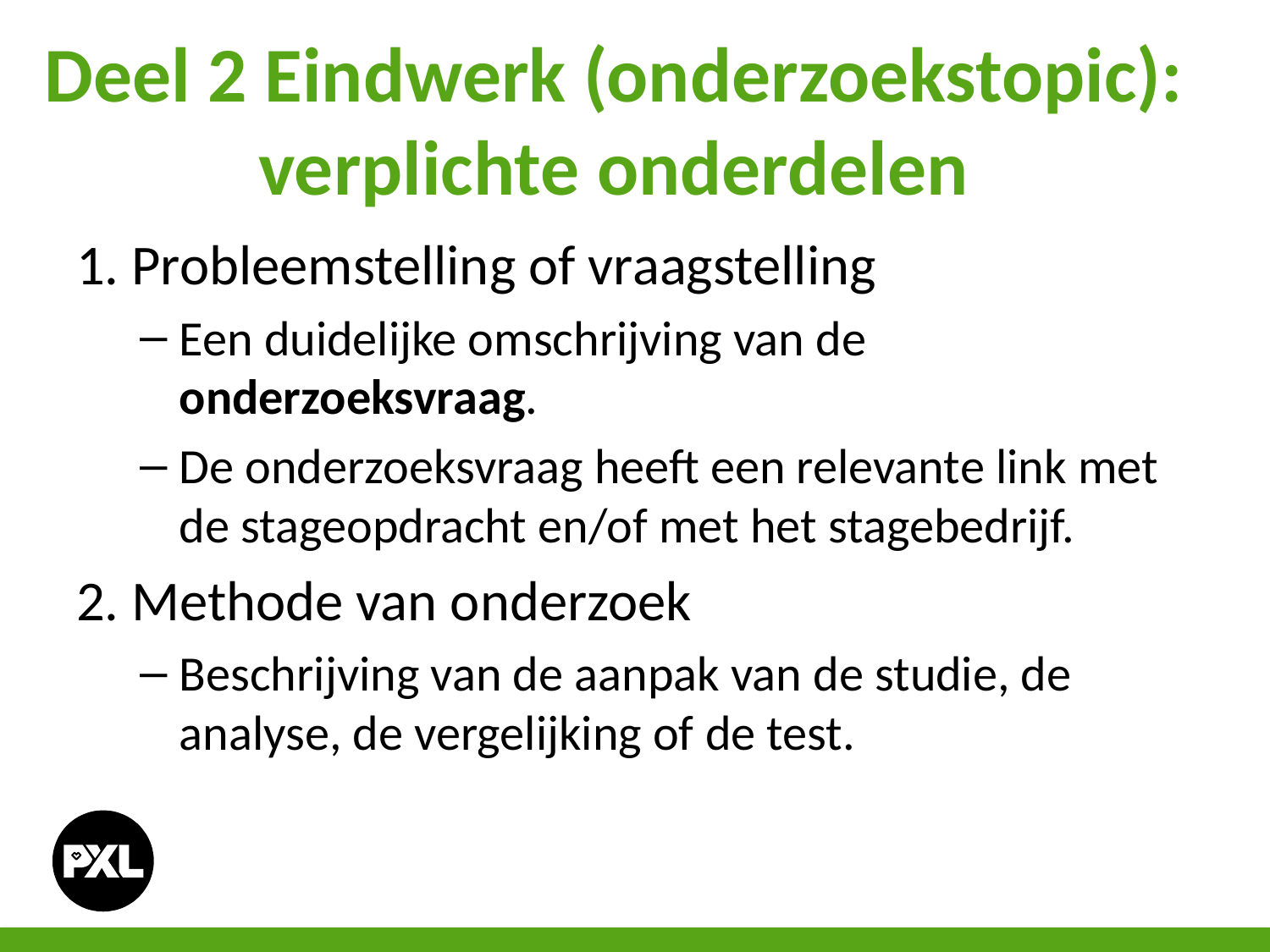

# Deel 2 Eindwerk (onderzoekstopic): verplichte onderdelen
1. Probleemstelling of vraagstelling
Een duidelijke omschrijving van de onderzoeksvraag.
De onderzoeksvraag heeft een relevante link met de stageopdracht en/of met het stagebedrijf.
2. Methode van onderzoek
Beschrijving van de aanpak van de studie, de analyse, de vergelijking of de test.